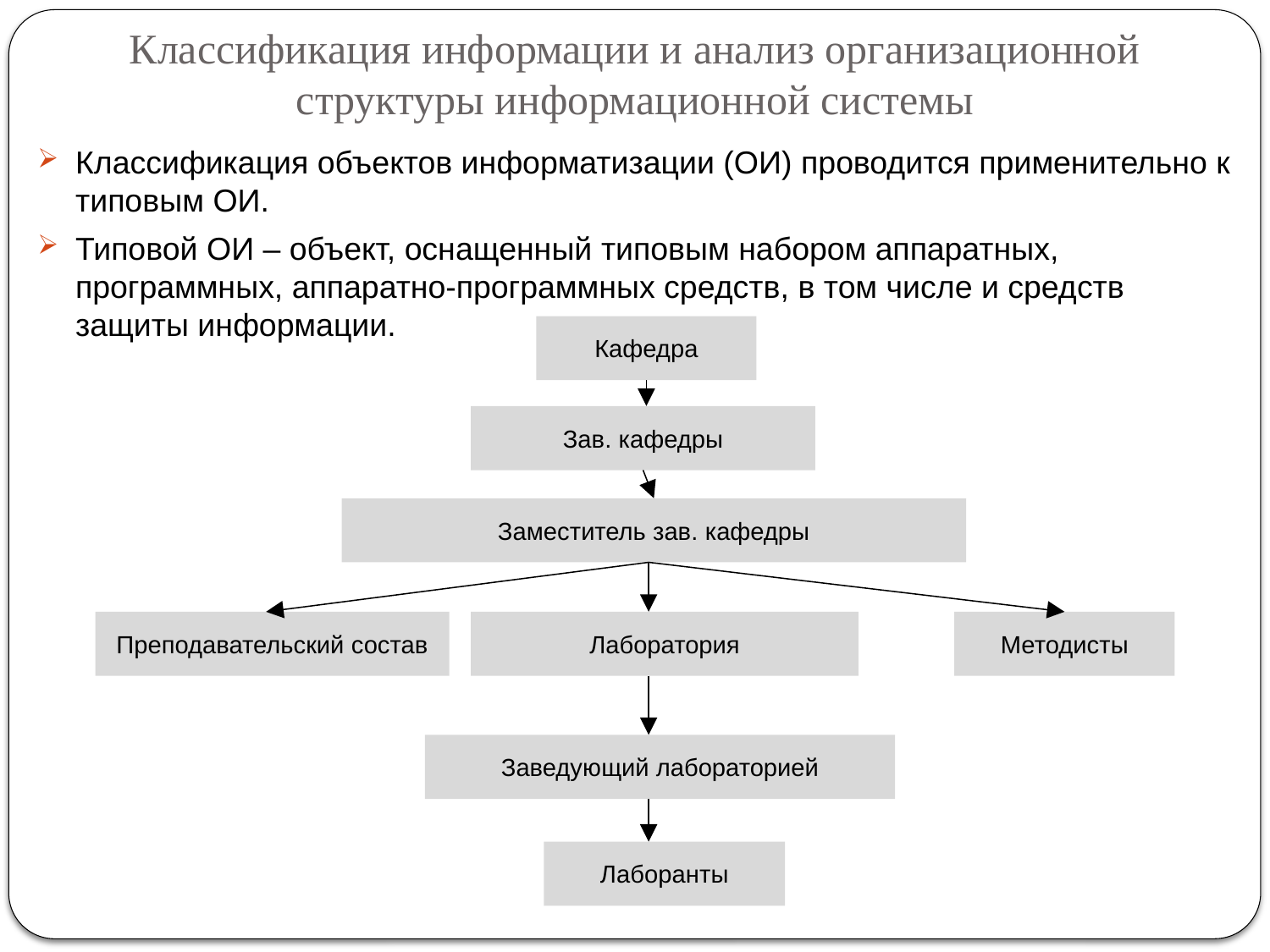

# Классификация информации и анализ организационной структуры информационной системы
Классификация объектов информатизации (ОИ) проводится применительно к типовым ОИ.
Типовой ОИ – объект, оснащенный типовым набором аппаратных, программных, аппаратно-программных средств, в том числе и средств защиты информации.

Кафедра
Зав. кафедры
Заместитель зав. кафедры
Преподавательский состав
Лаборатория
Методисты
Заведующий лабораторией
Лаборанты